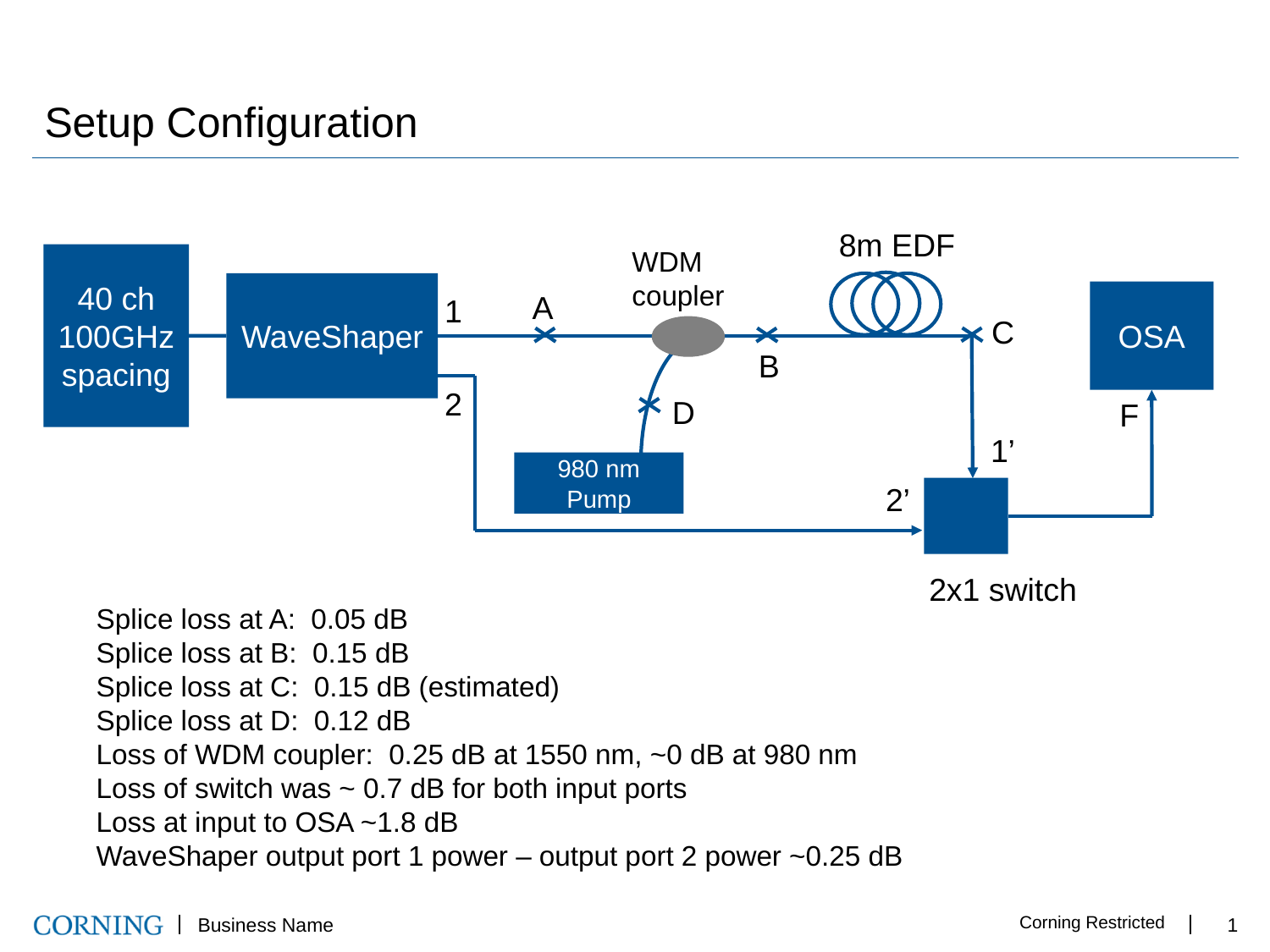

# Setup Configuration
8m EDF
WDM coupler
40 ch
100GHz spacing

WaveShaper
A
OSA
1
C

B
2
D
F
1’
980 nm Pump
2’

2x1 switch
Splice loss at A:  0.05 dB
Splice loss at B:  0.15 dB
Splice loss at C:  0.15 dB (estimated)
Splice loss at D:  0.12 dB
Loss of WDM coupler:  0.25 dB at 1550 nm, ~0 dB at 980 nm
Loss of switch was ~ 0.7 dB for both input ports
Loss at input to OSA ~1.8 dB
WaveShaper output port 1 power – output port 2 power ~0.25 dB